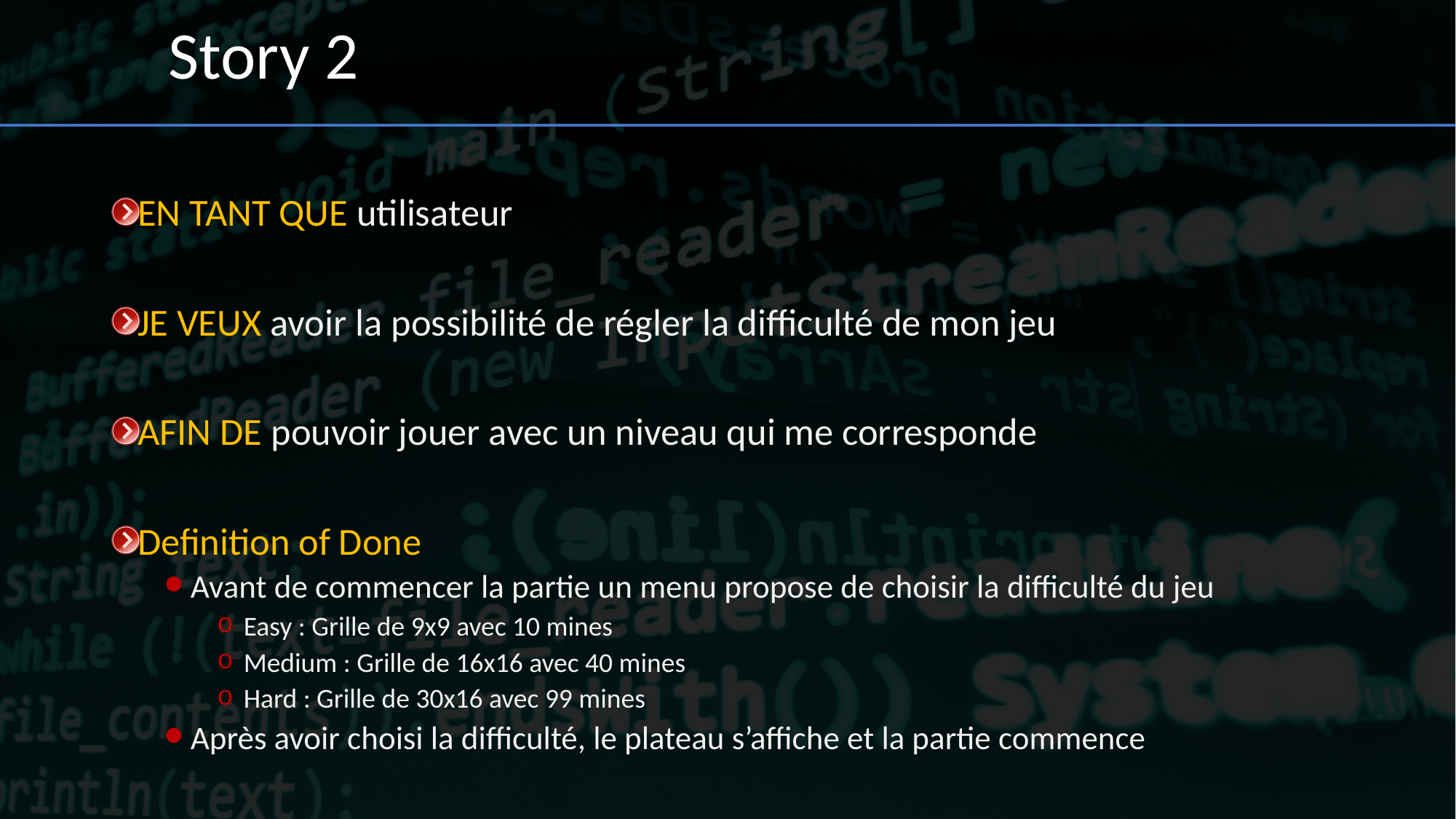

# Story 2
EN TANT QUE utilisateur

JE VEUX avoir la possibilité de régler la difficulté de mon jeu

AFIN DE pouvoir jouer avec un niveau qui me corresponde

Definition of Done
Avant de commencer la partie un menu propose de choisir la difficulté du jeu
Easy : Grille de 9x9 avec 10 mines
Medium : Grille de 16x16 avec 40 mines
Hard : Grille de 30x16 avec 99 mines
Après avoir choisi la difficulté, le plateau s’affiche et la partie commence